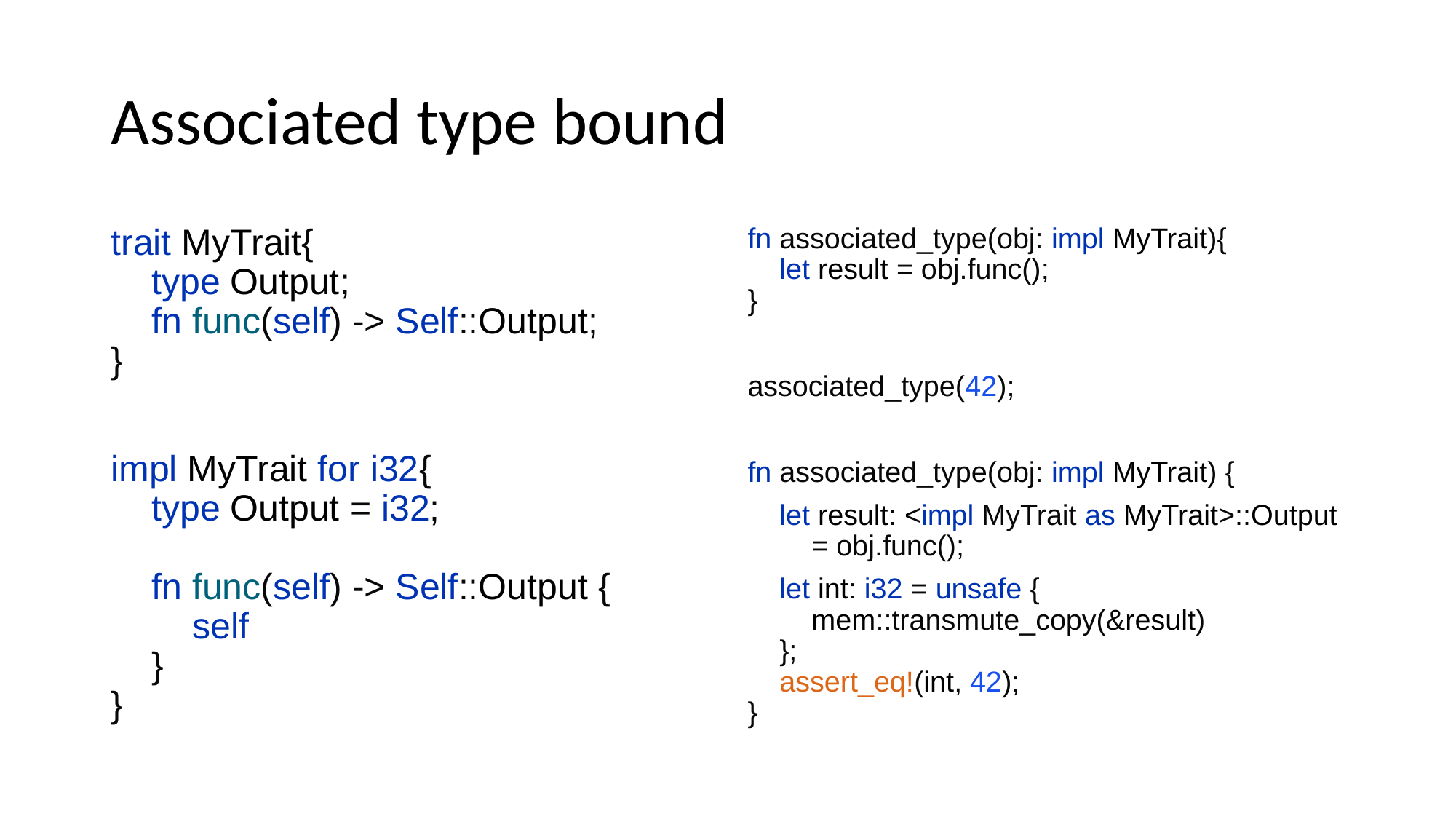

# Associated type bound
trait MyTrait{
    type Output;
    fn func(self) -> Self::Output;
}

impl MyTrait for i32{
    type Output = i32;
    fn func(self) -> Self::Output {
        self
    }
}

fn associated_type(obj: impl MyTrait){
    let result = obj.func();
}

associated_type(42);

fn associated_type(obj: impl MyTrait) {
    let result: <impl MyTrait as MyTrait>::Output
        = obj.func();
    let int: i32 = unsafe {
        mem::transmute_copy(&result)
    };
    assert_eq!(int, 42);
}